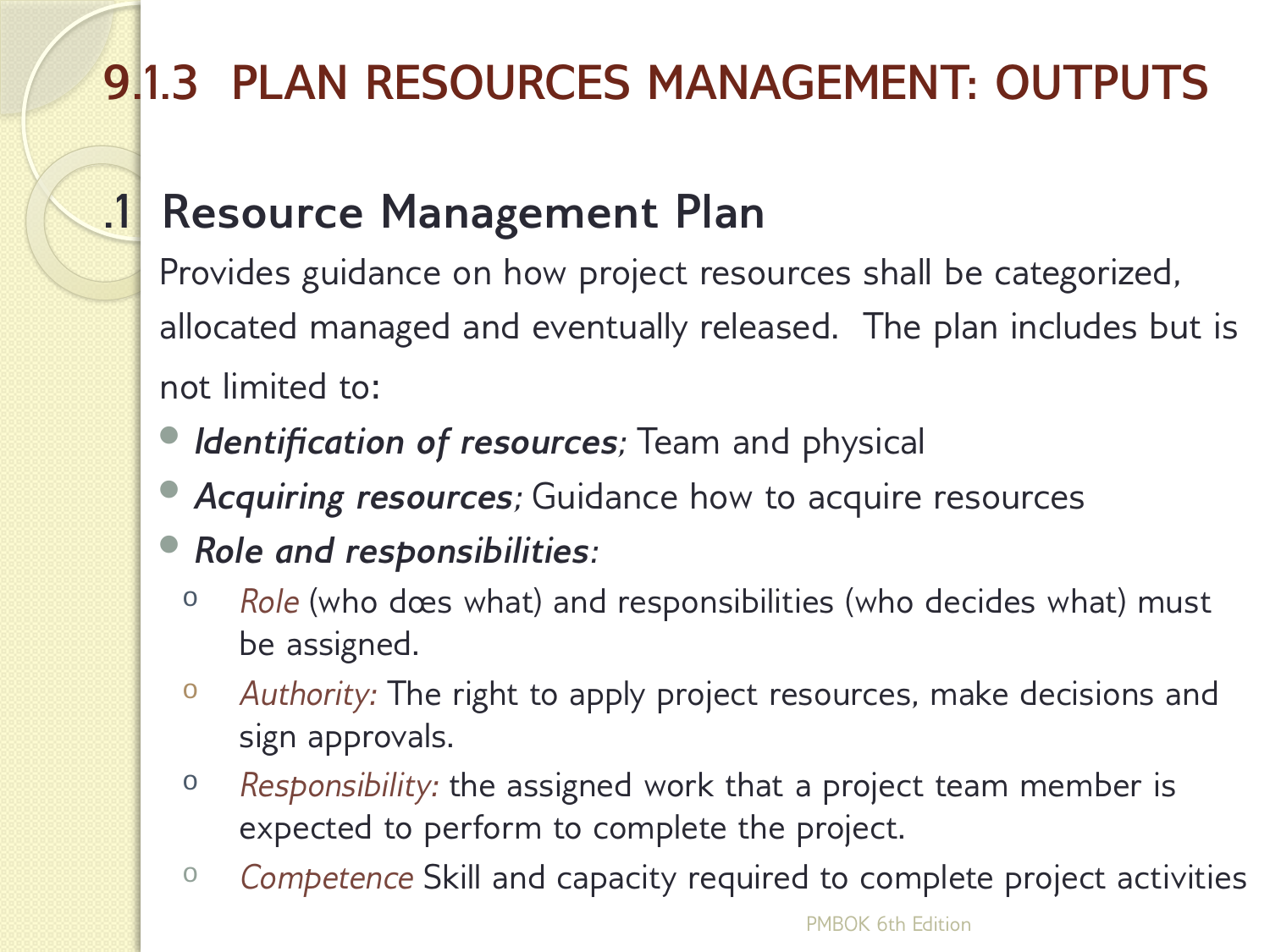

# 9.1.3  PLAN RESOURCES MANAGEMENT: OUTPUTS
.1  Resource Management Plan
	Provides guidance on how project resources shall be categorized, allocated managed and eventually released.  The plan includes but is not limited to:
Identification of resources; Team and physical
Acquiring resources; Guidance how to acquire resources
Role and responsibilities:
Role (who does what) and responsibilities (who decides what) must be assigned.
Authority: The right to apply project resources, make decisions and sign approvals.
Responsibility: the assigned work that a project team member is expected to perform to complete the project.
Competence Skill and capacity required to complete project activities

PMBOK 6th Edition